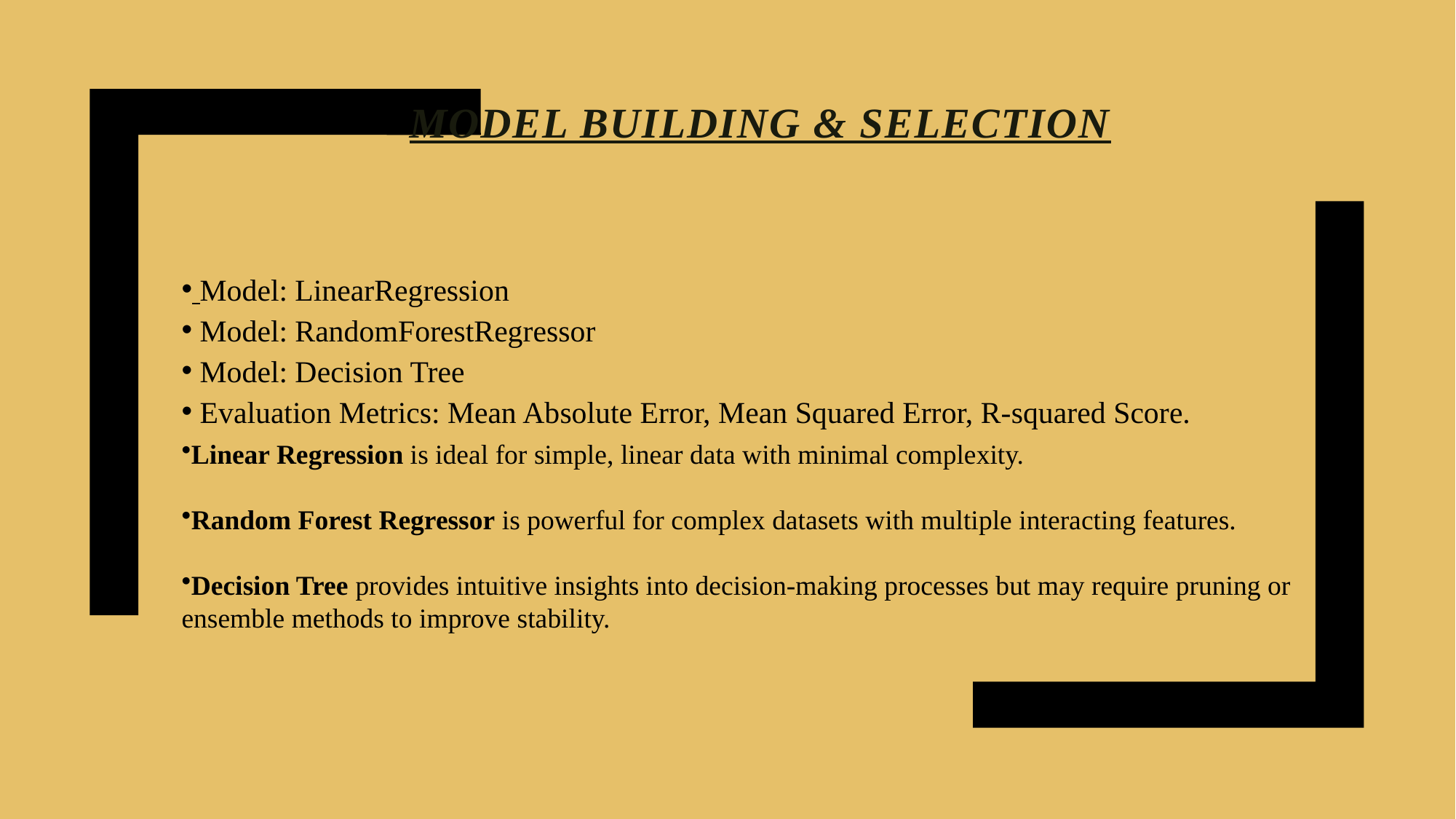

# Model Building & Selection
 Model: LinearRegression
 Model: RandomForestRegressor
 Model: Decision Tree
 Evaluation Metrics: Mean Absolute Error, Mean Squared Error, R-squared Score.

Linear Regression is ideal for simple, linear data with minimal complexity.

Random Forest Regressor is powerful for complex datasets with multiple interacting features.

Decision Tree provides intuitive insights into decision-making processes but may require pruning or ensemble methods to improve stability.